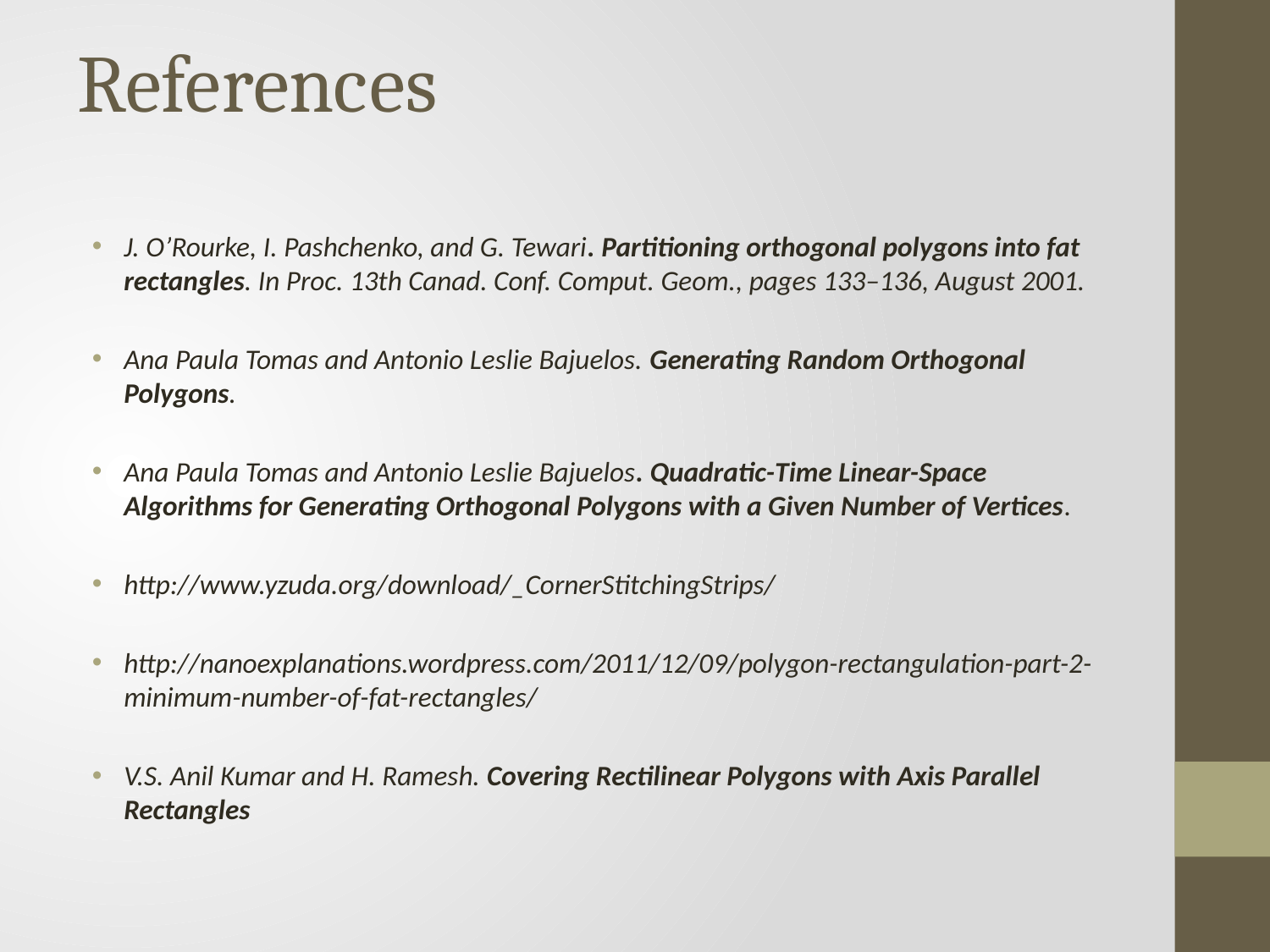

# References
J. O’Rourke, I. Pashchenko, and G. Tewari. Partitioning orthogonal polygons into fat rectangles. In Proc. 13th Canad. Conf. Comput. Geom., pages 133–136, August 2001.

Ana Paula Tomas and Antonio Leslie Bajuelos. Generating Random Orthogonal Polygons.

Ana Paula Tomas and Antonio Leslie Bajuelos. Quadratic-Time Linear-Space Algorithms for Generating Orthogonal Polygons with a Given Number of Vertices.

http://www.yzuda.org/download/_CornerStitchingStrips/

http://nanoexplanations.wordpress.com/2011/12/09/polygon-rectangulation-part-2-minimum-number-of-fat-rectangles/

V.S. Anil Kumar and H. Ramesh. Covering Rectilinear Polygons with Axis Parallel Rectangles